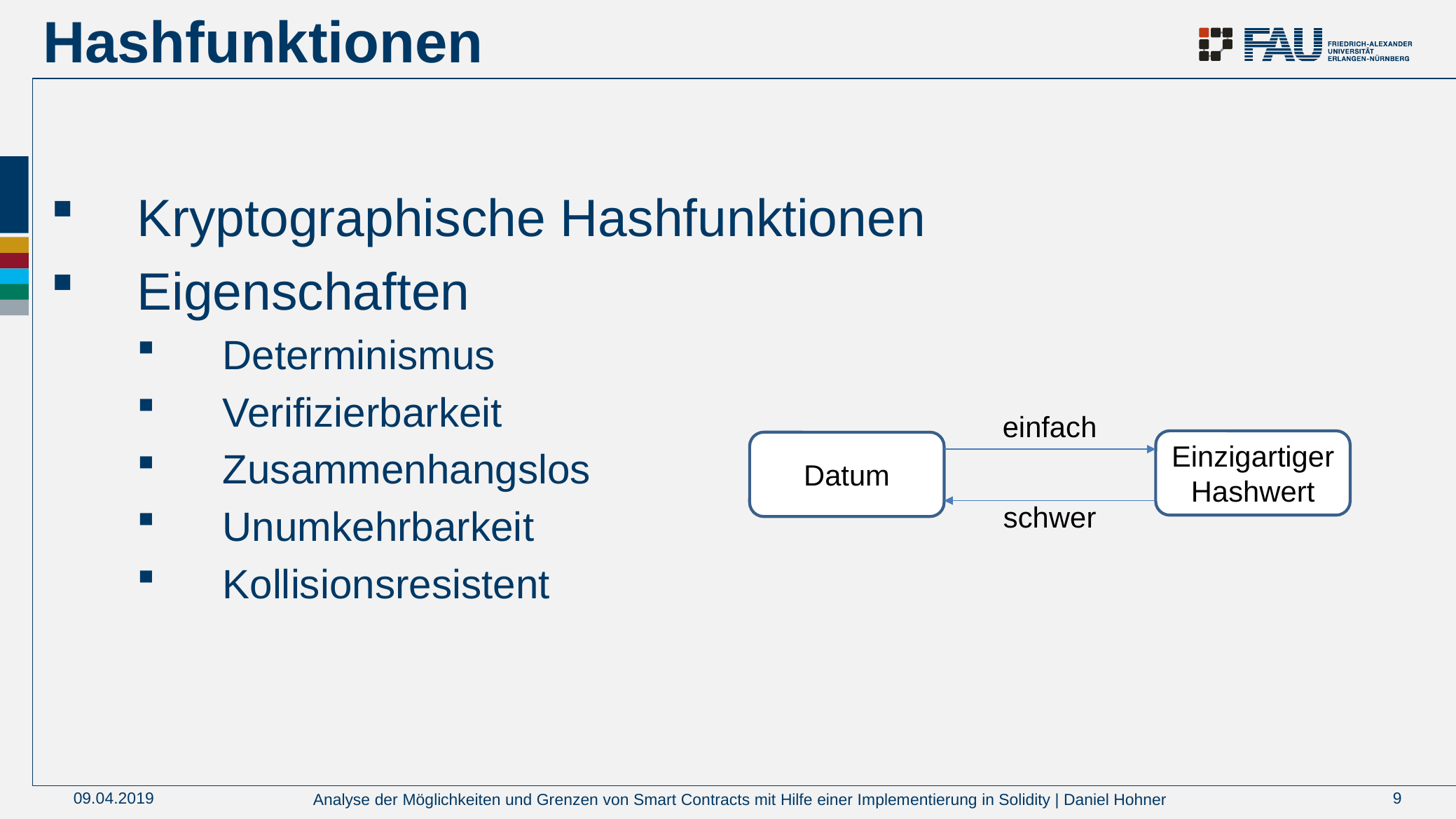

# Hashfunktionen
Kryptographische Hashfunktionen
Eigenschaften
Determinismus
Verifizierbarkeit
Zusammenhangslos
Unumkehrbarkeit
Kollisionsresistent

einfach
Einzigartiger Hashwert
Datum
schwer